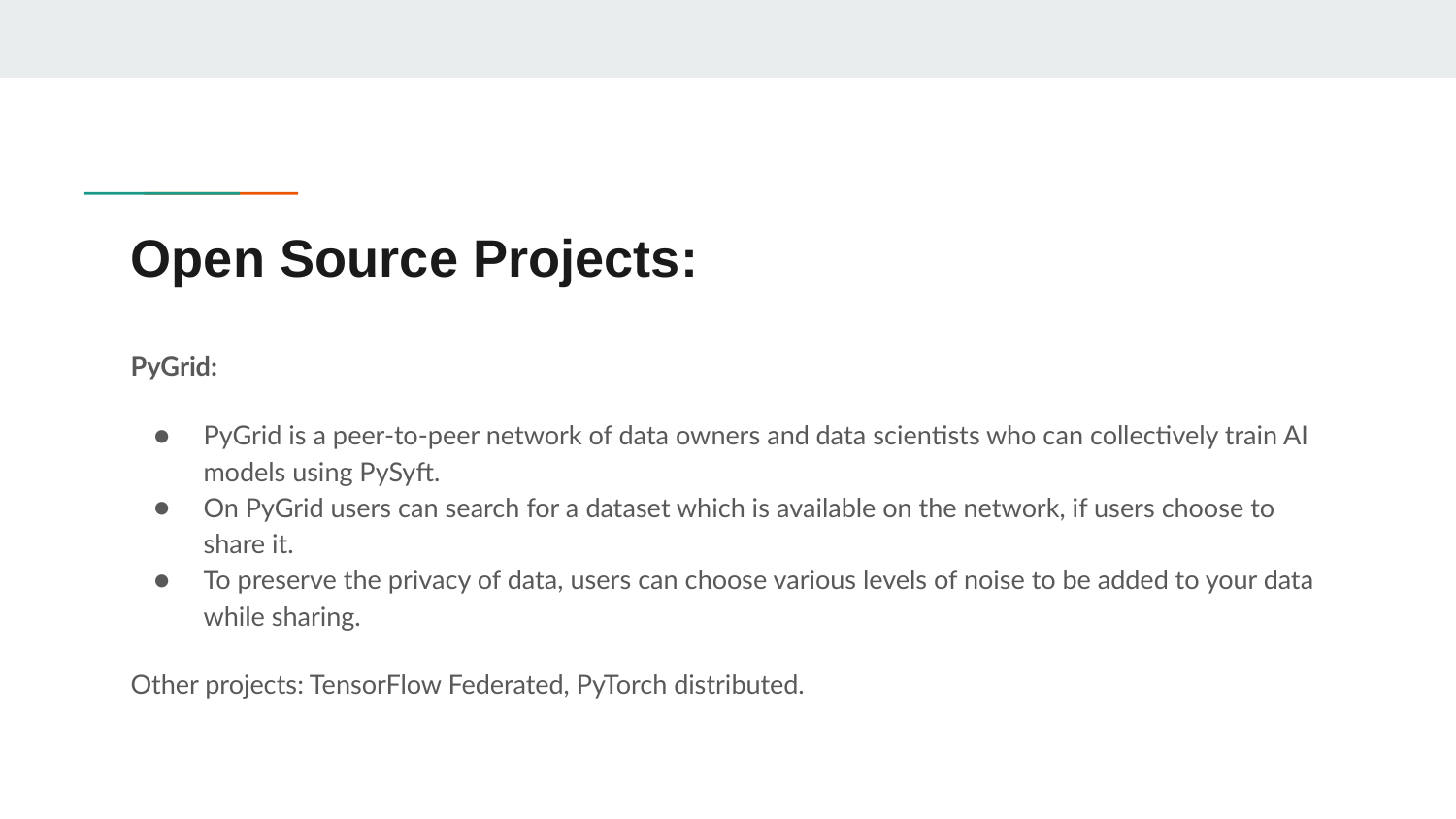

# Open Source Projects:

PyGrid:
PyGrid is a peer-to-peer network of data owners and data scientists who can collectively train AI models using PySyft.
On PyGrid users can search for a dataset which is available on the network, if users choose to share it.
To preserve the privacy of data, users can choose various levels of noise to be added to your data while sharing.
Other projects: TensorFlow Federated, PyTorch distributed.